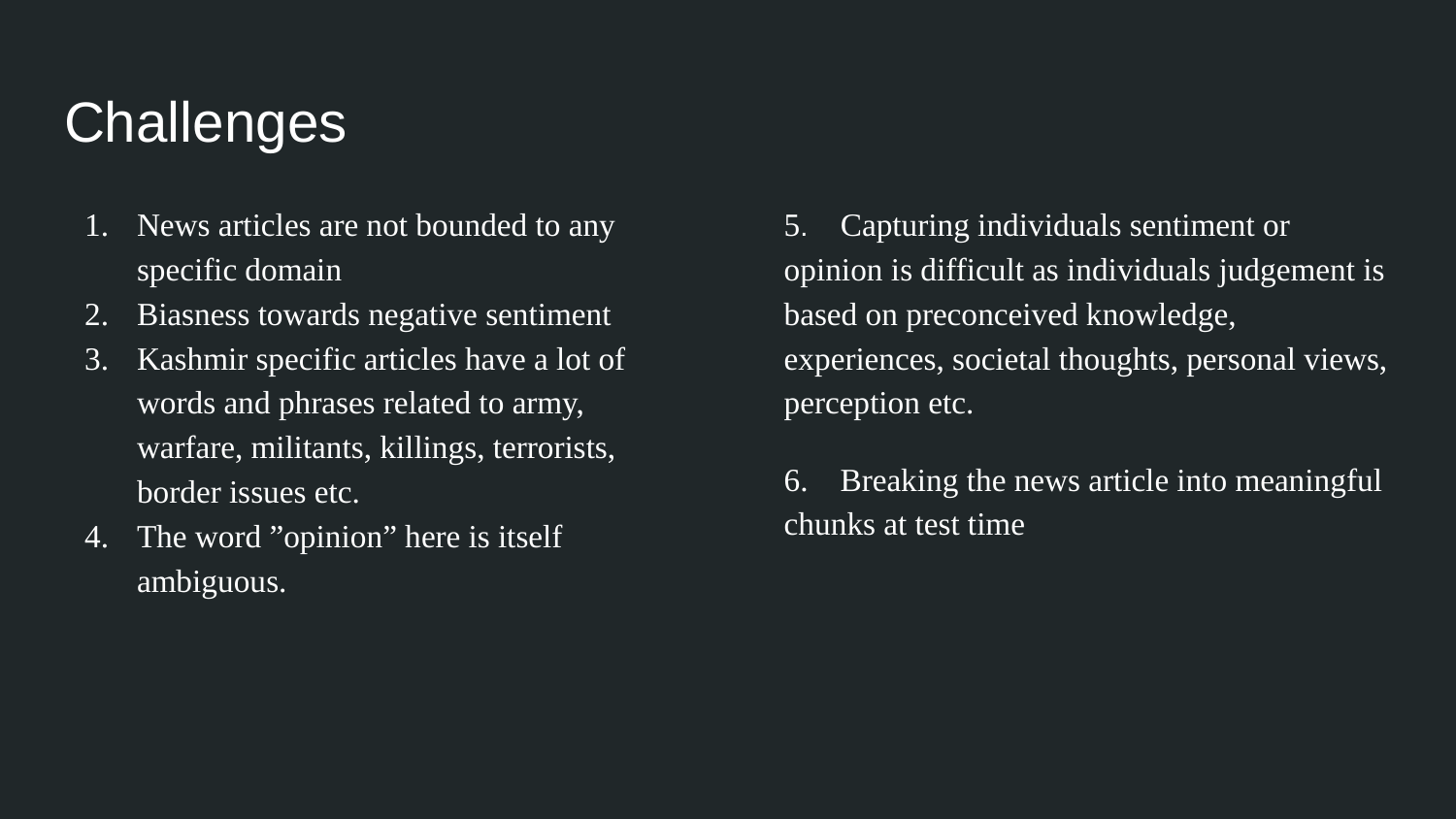

# Challenges
News articles are not bounded to any specific domain
Biasness towards negative sentiment
Kashmir specific articles have a lot of words and phrases related to army, warfare, militants, killings, terrorists, border issues etc.
The word ”opinion” here is itself ambiguous.
5.    Capturing individuals sentiment or opinion is difficult as individuals judgement is based on preconceived knowledge, experiences, societal thoughts, personal views, perception etc.
6.    Breaking the news article into meaningful chunks at test time